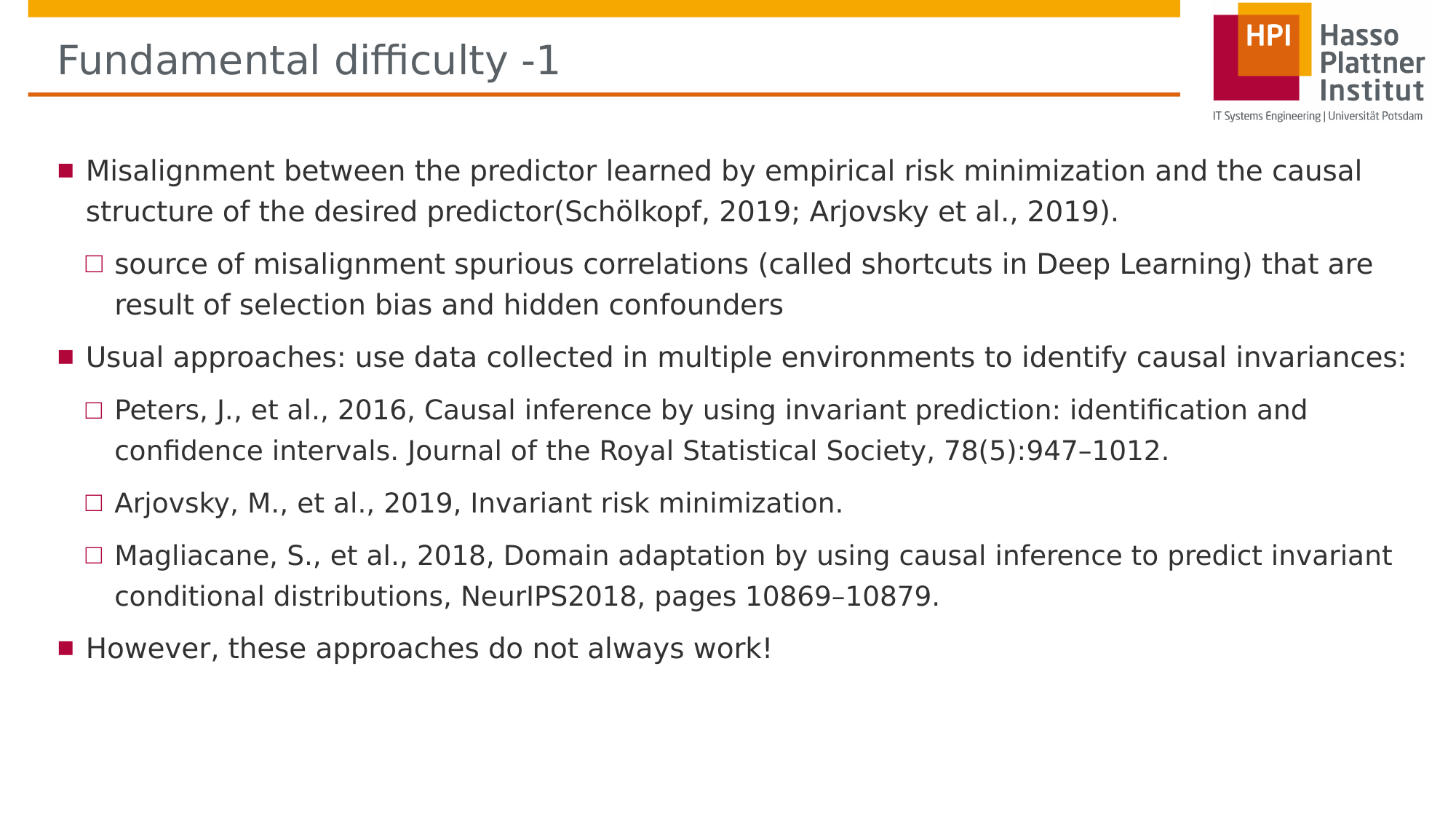

# Fundamental difficulty -1
Misalignment between the predictor learned by empirical risk minimization and the causal structure of the desired predictor(Schölkopf, 2019; Arjovsky et al., 2019).
source of misalignment spurious correlations (called shortcuts in Deep Learning) that are result of selection bias and hidden confounders
Usual approaches: use data collected in multiple environments to identify causal invariances:
Peters, J., et al., 2016, Causal inference by using invariant prediction: identification and confidence intervals. Journal of the Royal Statistical Society, 78(5):947–1012.
Arjovsky, M., et al., 2019, Invariant risk minimization.
Magliacane, S., et al., 2018, Domain adaptation by using causal inference to predict invariant conditional distributions, NeurIPS2018, pages 10869–10879.
However, these approaches do not always work!